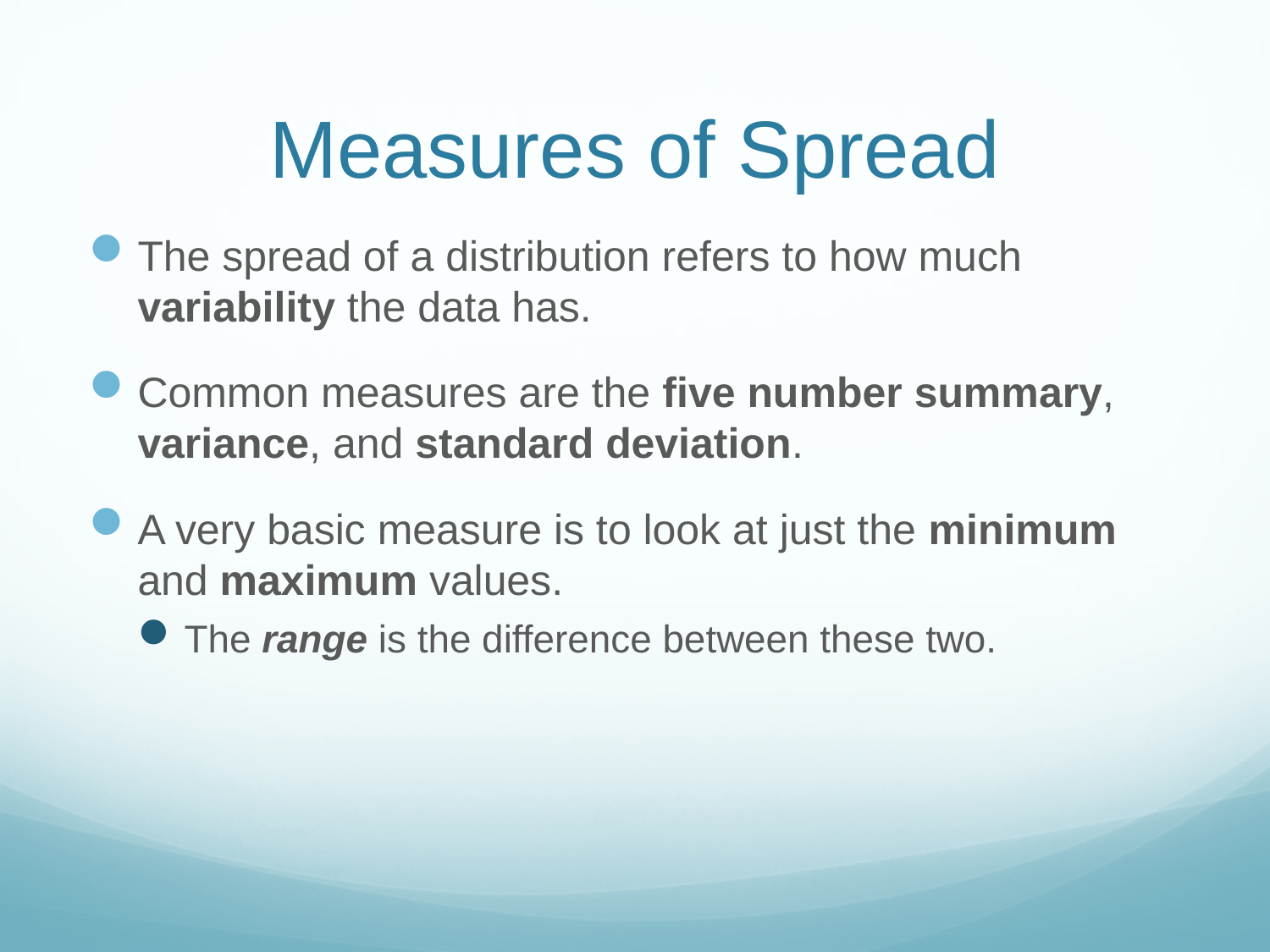

# Measures of Spread
The spread of a distribution refers to how much variability the data has.
Common measures are the five number summary, variance, and standard deviation.
A very basic measure is to look at just the minimum and maximum values.
The range is the difference between these two.